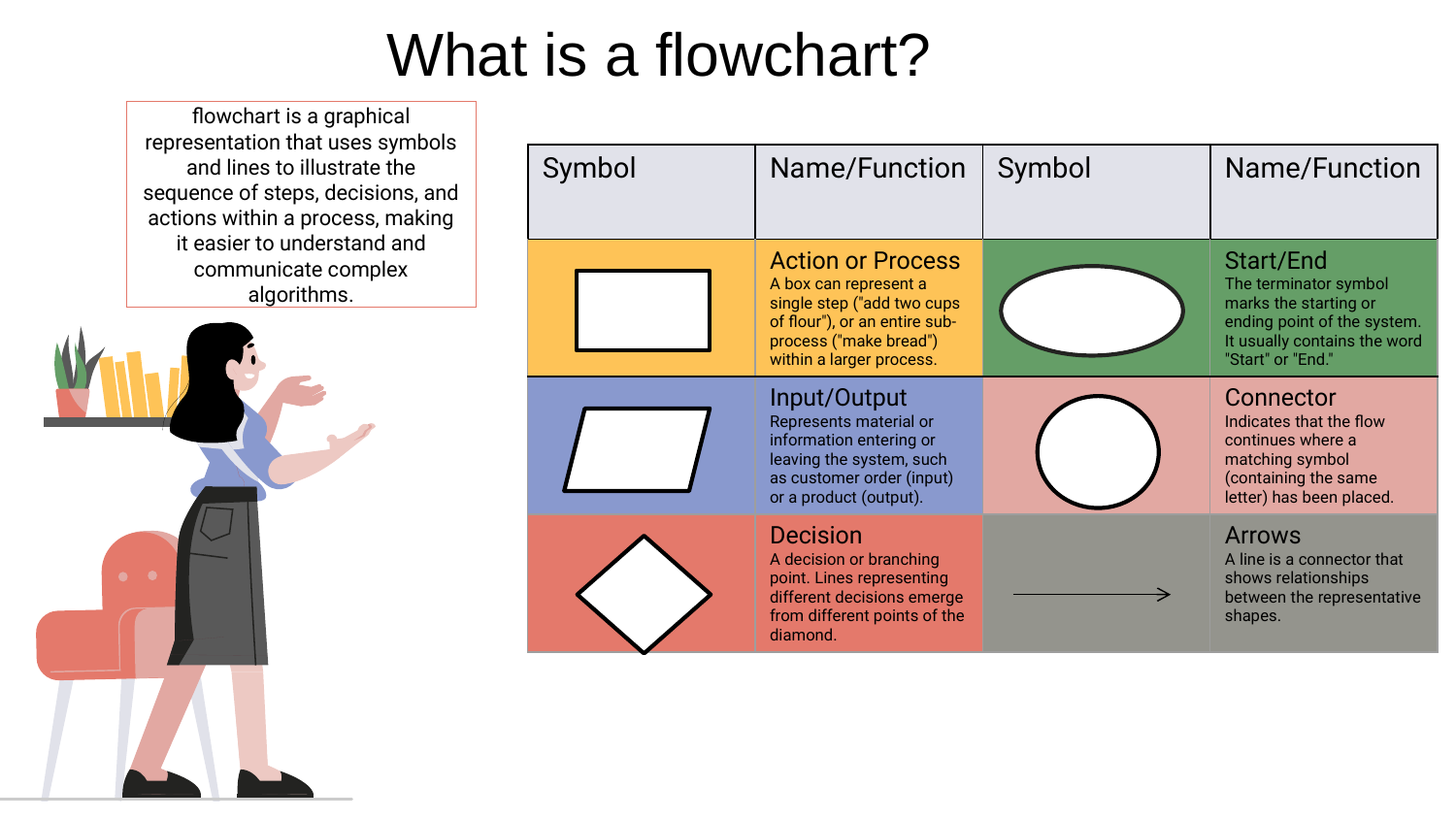

# What is a flowchart?
flowchart is a graphical representation that uses symbols and lines to illustrate the sequence of steps, decisions, and actions within a process, making it easier to understand and communicate complex algorithms.
| Symbol | Name/Function | Symbol | Name/Function |
| --- | --- | --- | --- |
|  | Action or Process A box can represent a single step ("add two cups of flour"), or an entire sub-process ("make bread") within a larger process. |  | Start/End The terminator symbol marks the starting or ending point of the system. It usually contains the word "Start" or "End." |
|  | Input/Output Represents material or information entering or leaving the system, such as customer order (input) or a product (output). |  | Connector Indicates that the flow continues where a matching symbol (containing the same letter) has been placed. |
|  | Decision A decision or branching point. Lines representing different decisions emerge from different points of the diamond. |  | Arrows A line is a connector that shows relationships between the representative shapes. |